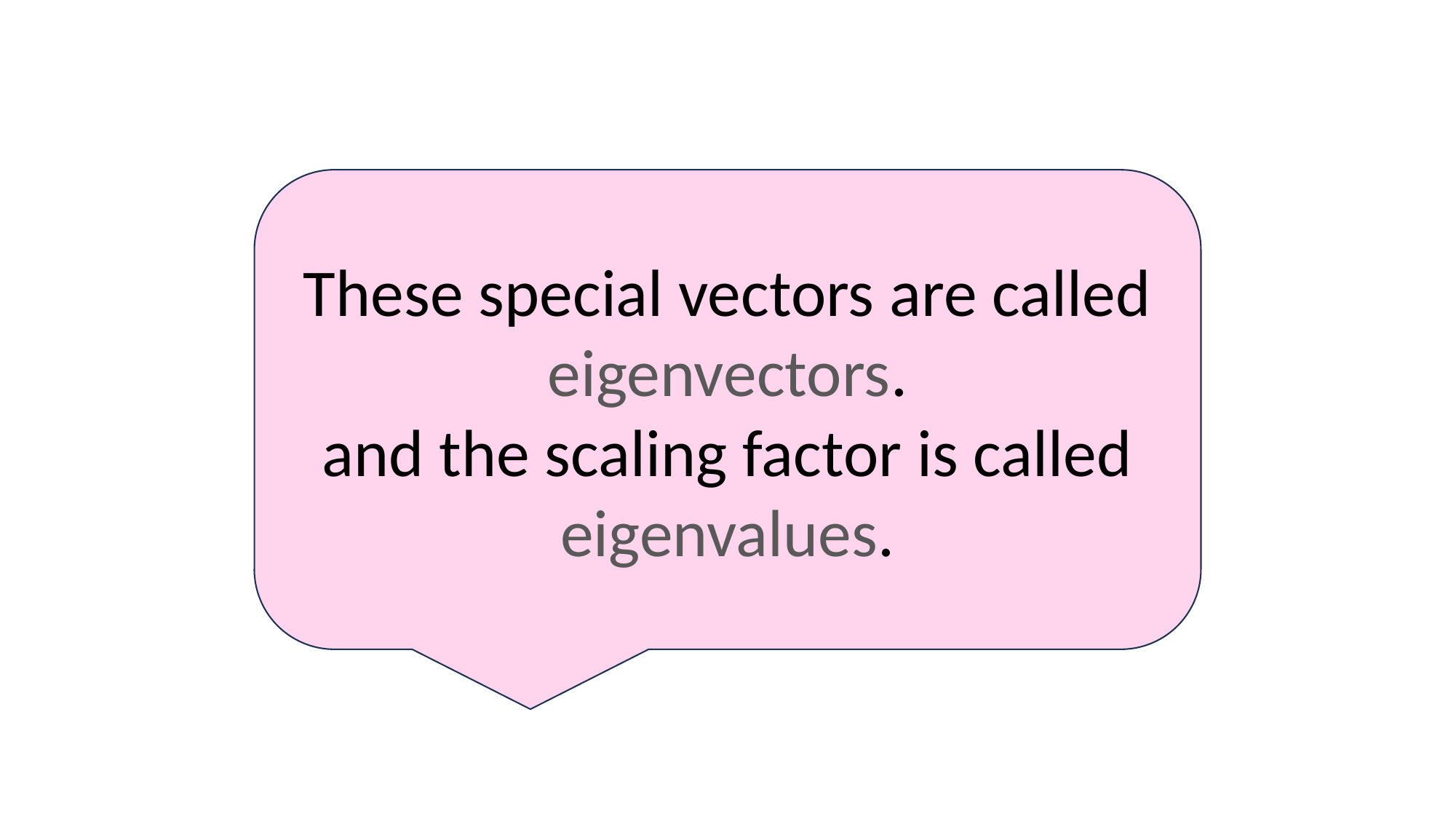

# Eigenvectors, eigenvalues
These special vectors are called eigenvectors.
and the scaling factor is called eigenvalues.